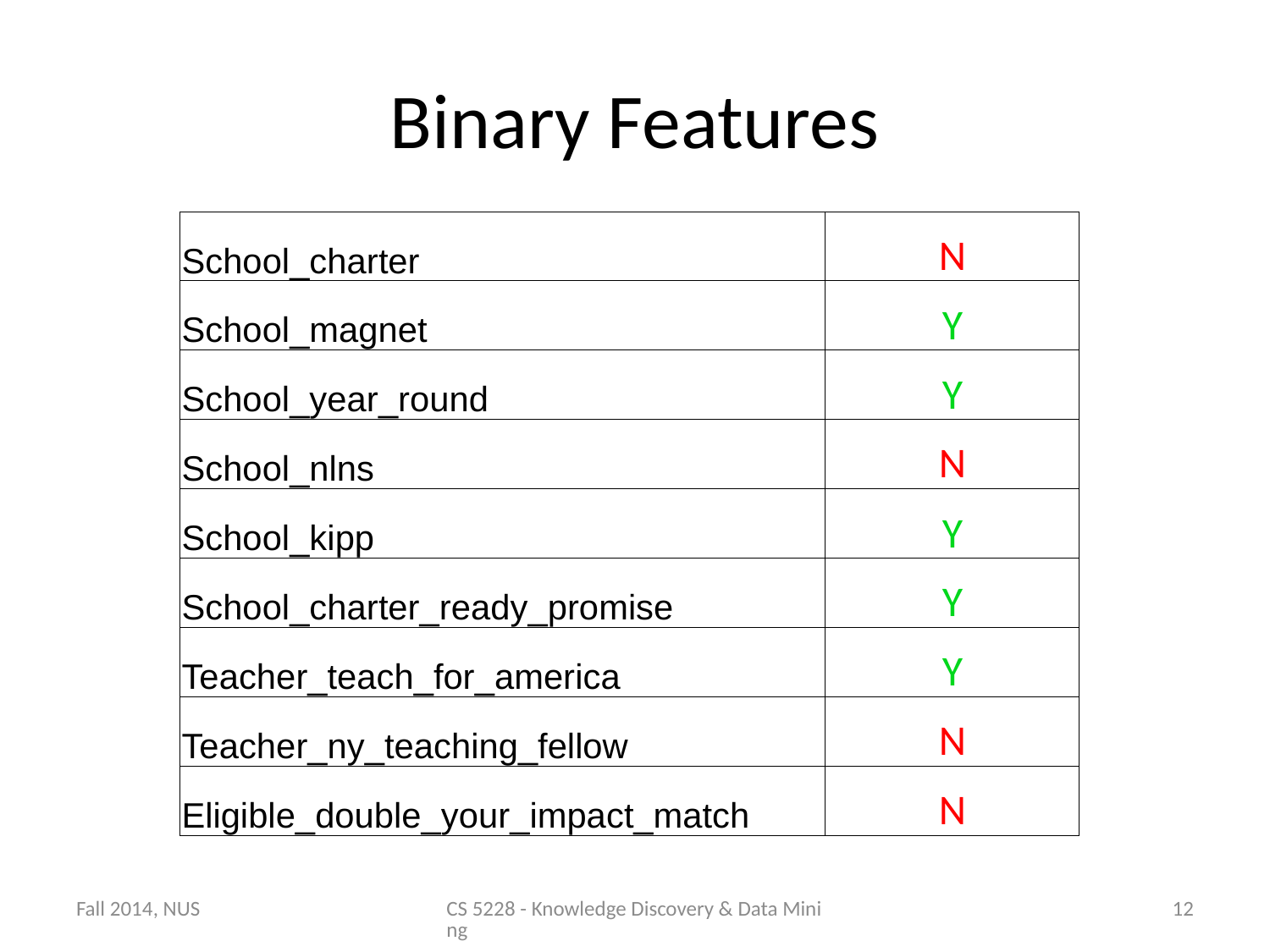

# Binary Features
| School\_charter | N |
| --- | --- |
| School\_magnet | Y |
| School\_year\_round | Y |
| School\_nlns | N |
| School\_kipp | Y |
| School\_charter\_ready\_promise | Y |
| Teacher\_teach\_for\_america | Y |
| Teacher\_ny\_teaching\_fellow | N |
| Eligible\_double\_your\_impact\_match | N |
Fall 2014, NUS
CS 5228 - Knowledge Discovery & Data Mining
12